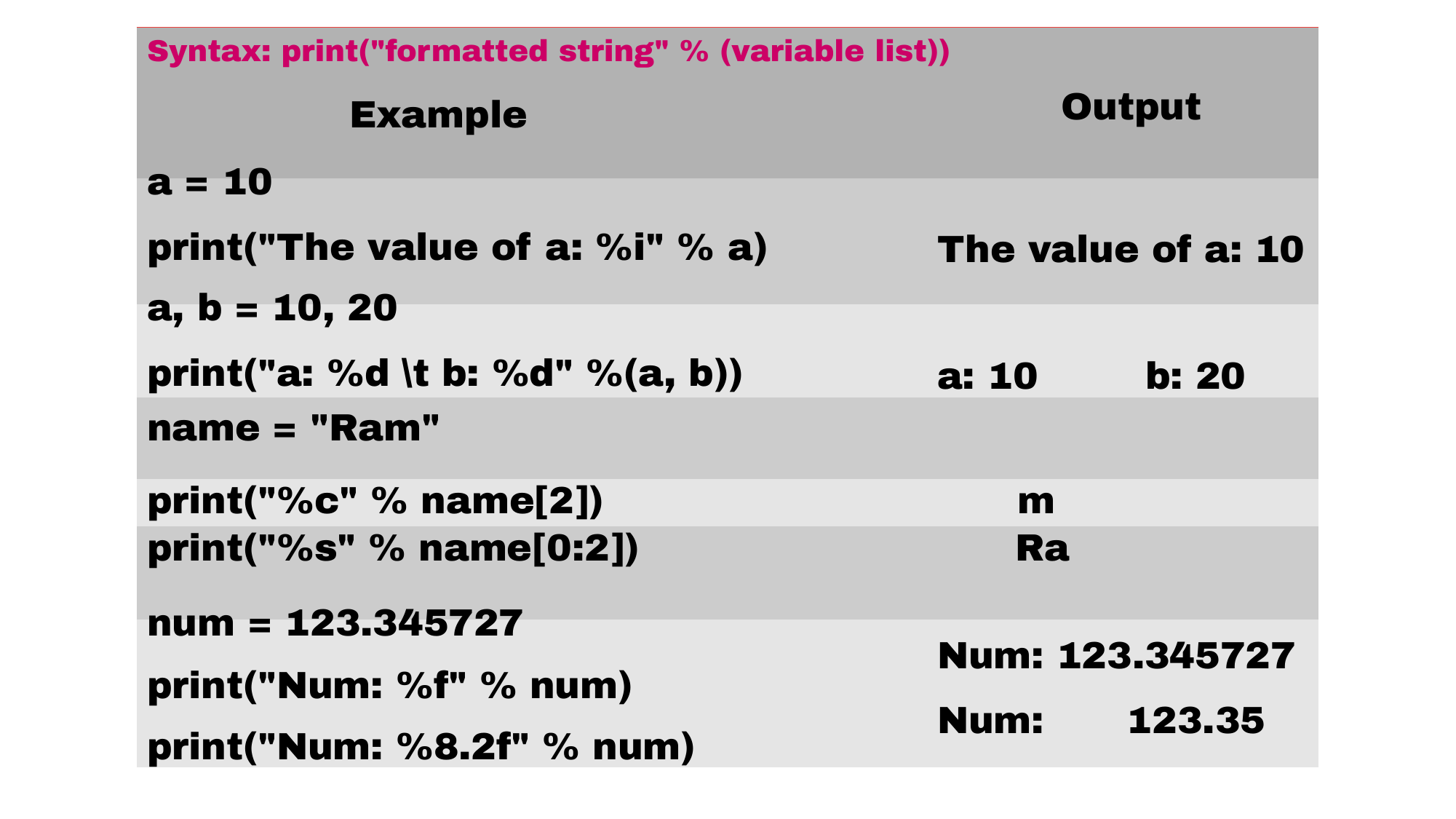

| Syntax: print("formatted string" % (variable list)) |  |
| --- | --- |
| Example | Output |
| a = 10 print("The value of a: %i" % a) | The value of a: 10 |
| a, b = 10, 20 print("a: %d \t b: %d" %(a, b)) | a: 10 b: 20 |
| name = "Ram" |  |
| print("%c" % name[2]) | m |
| print("%s" % name[0:2]) | Ra |
| num = 123.345727 print("Num: %f" % num) print("Num: %8.2f" % num) | Num: 123.345727 Num: 123.35 |